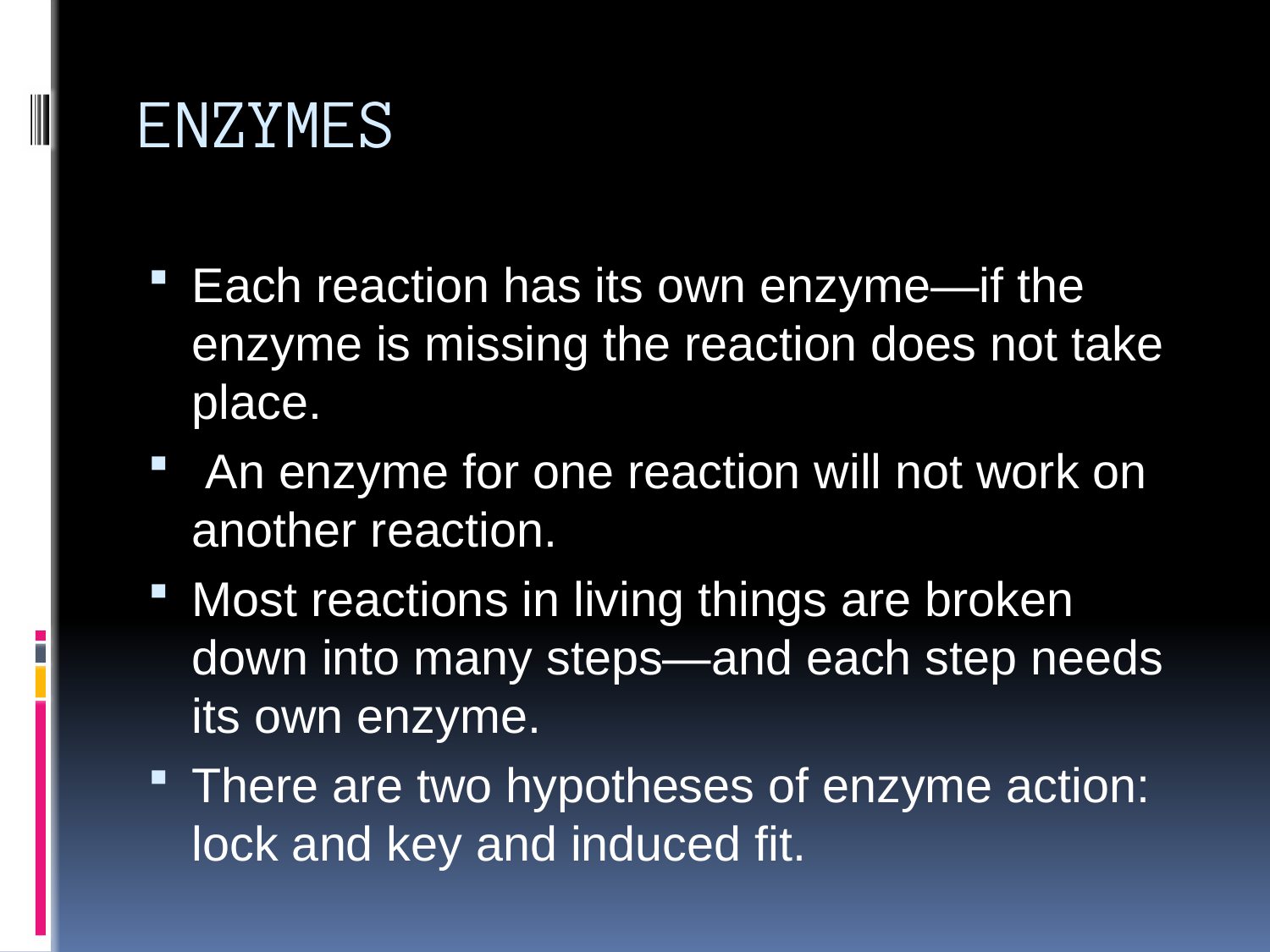

# ENZYMES
Each reaction has its own enzyme—if the enzyme is missing the reaction does not take place.
 An enzyme for one reaction will not work on another reaction.
Most reactions in living things are broken down into many steps—and each step needs its own enzyme.
There are two hypotheses of enzyme action: lock and key and induced fit.